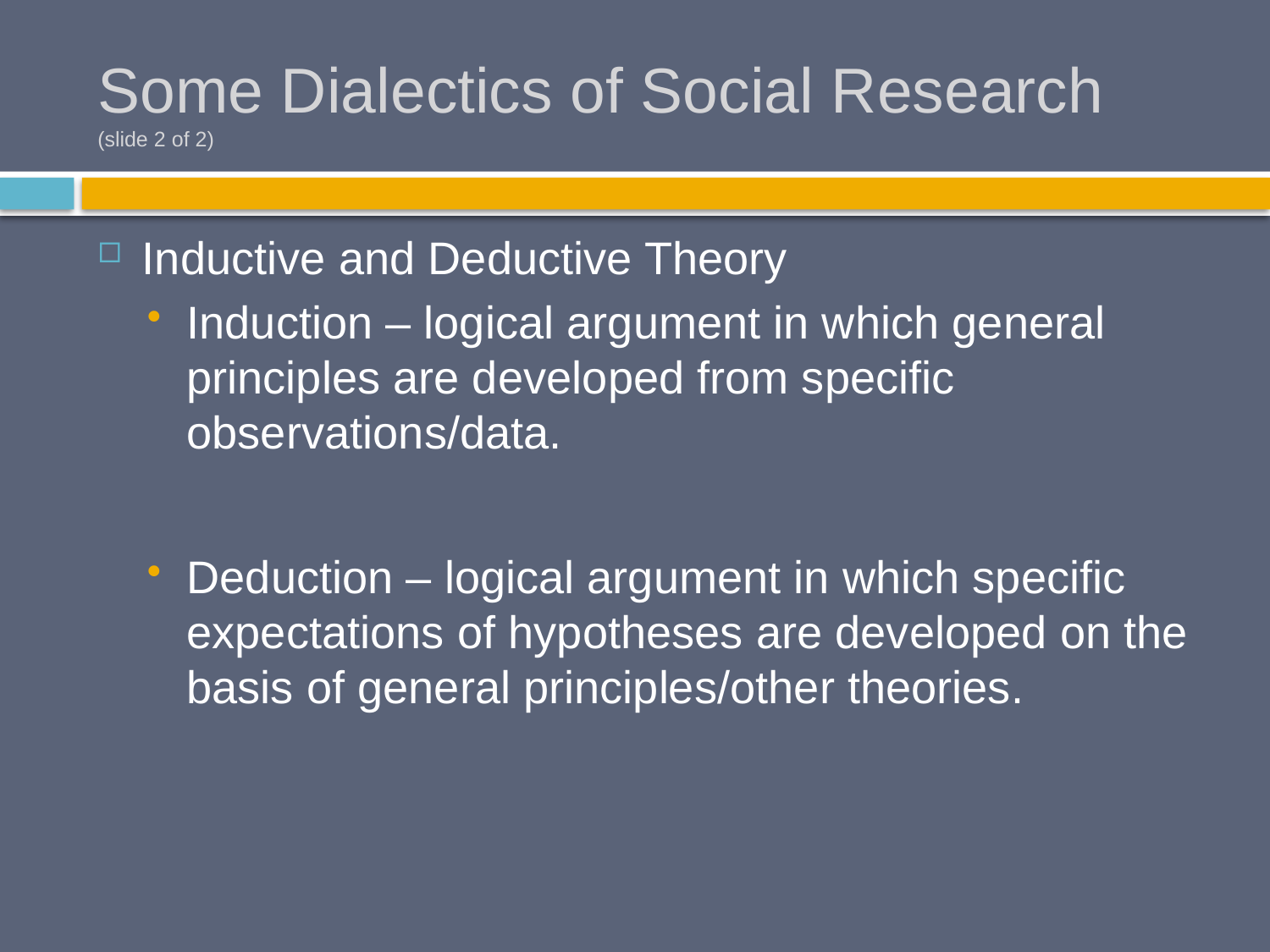

# Some Dialectics of Social Research (slide 2 of 2)
Inductive and Deductive Theory
Induction – logical argument in which general principles are developed from specific observations/data.

Deduction – logical argument in which specific expectations of hypotheses are developed on the basis of general principles/other theories.